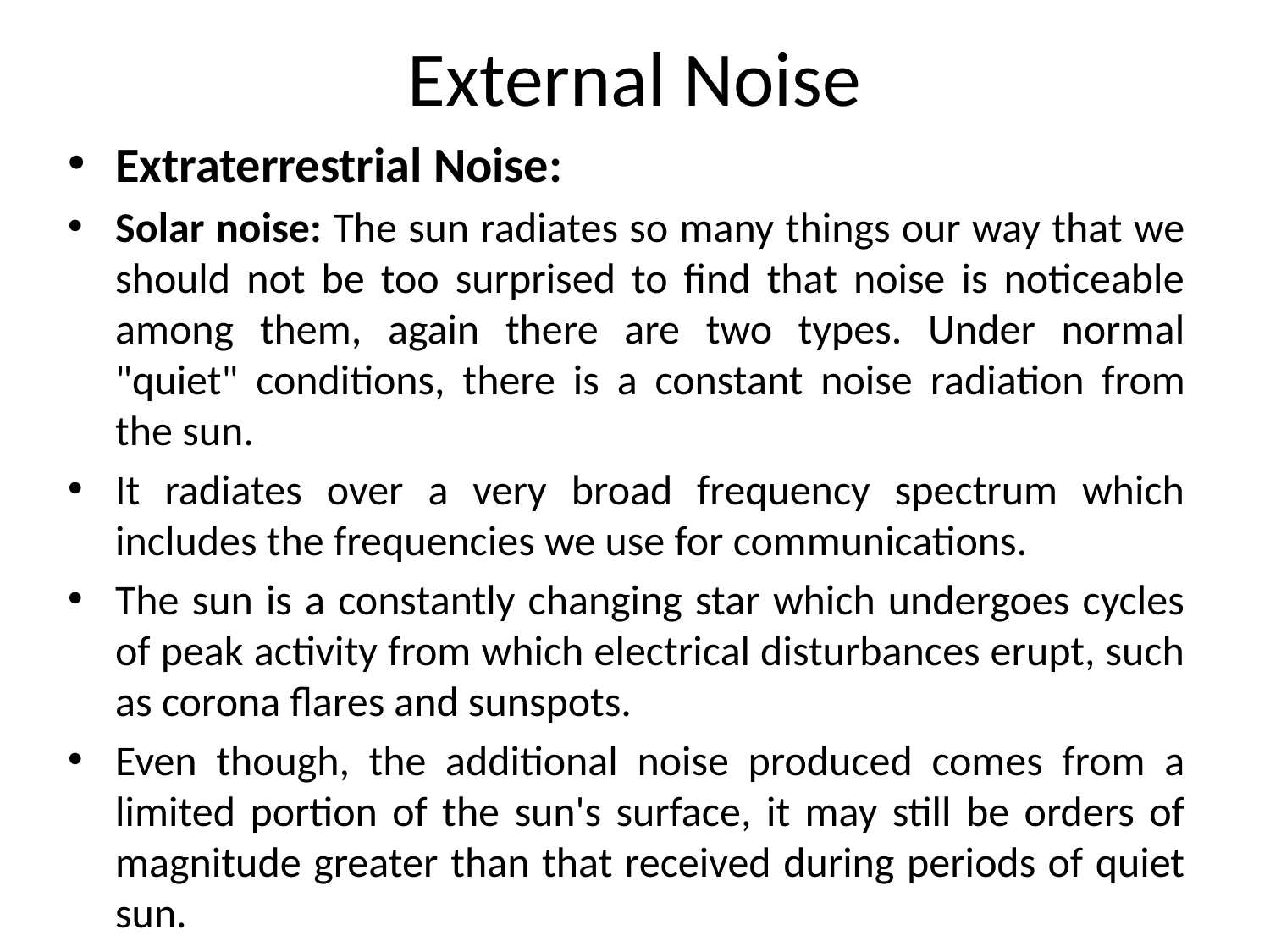

# External Noise
Extraterrestrial Noise:
Solar noise: The sun radiates so many things our way that we should not be too surprised to find that noise is noticeable among them, again there are two types. Under normal "quiet" conditions, there is a constant noise radiation from the sun.
It radiates over a very broad frequency spectrum which includes the frequencies we use for communications.
The sun is a constantly changing star which undergoes cycles of peak activity from which electrical disturbances erupt, such as corona flares and sunspots.
Even though, the additional noise produced comes from a limited portion of the sun's surface, it may still be orders of magnitude greater than that received during periods of quiet sun.